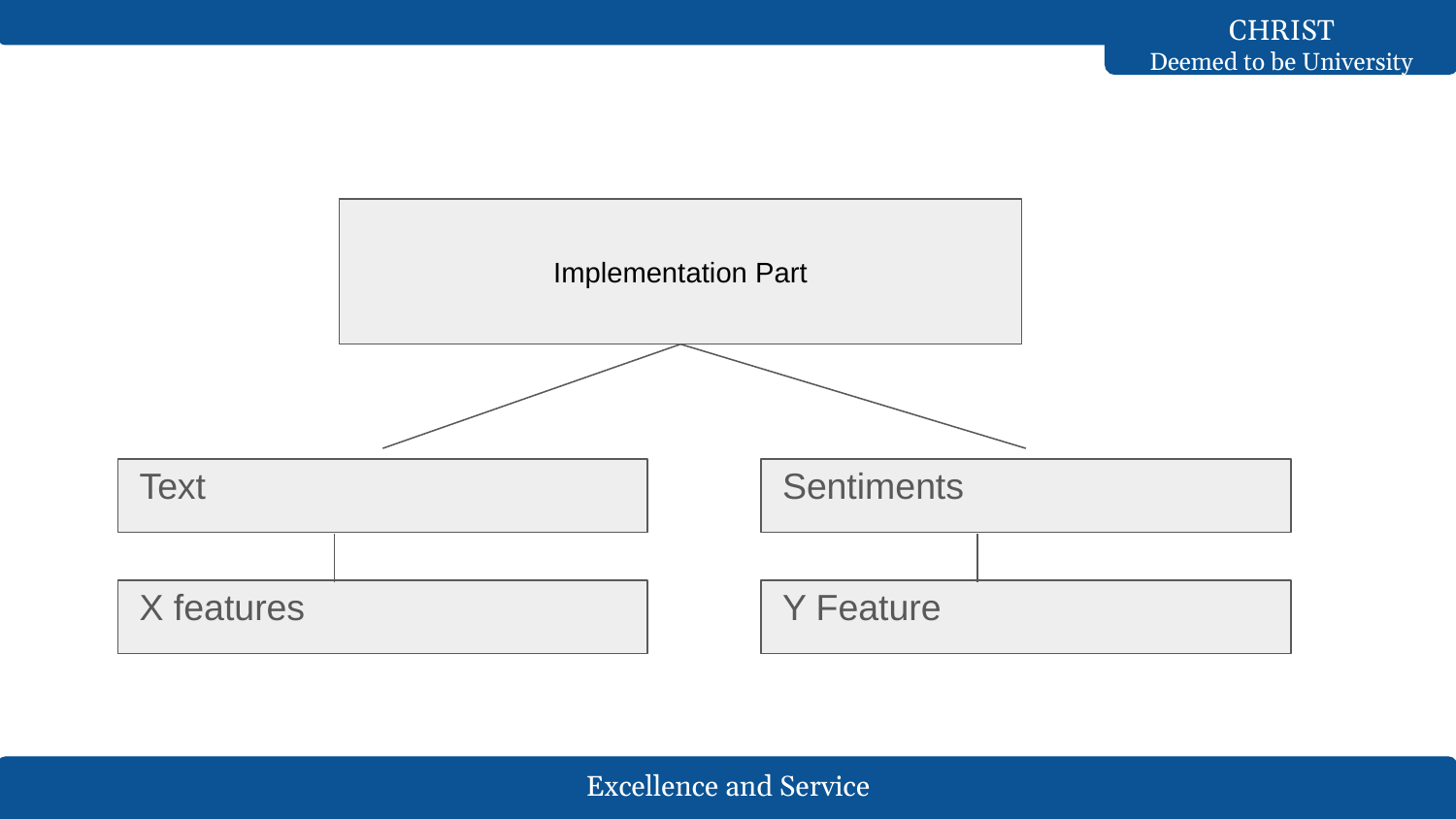

Implementation Part
Text
Sentiments
Sentiments

X features
Y Feature